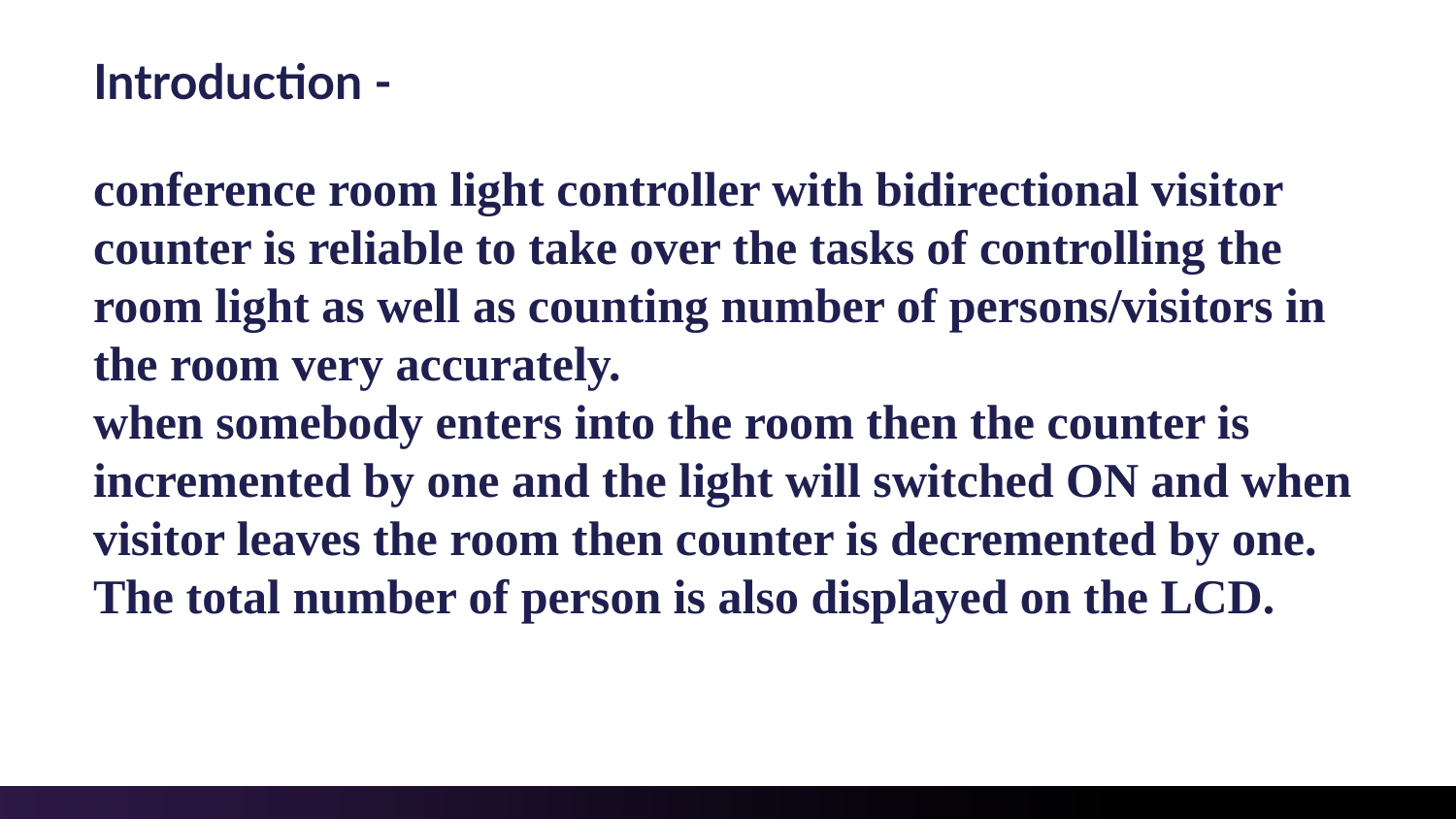

# Introduction - conference room light controller with bidirectional visitor counter is reliable to take over the tasks of controlling the room light as well as counting number of persons/visitors in the room very accurately. when somebody enters into the room then the counter is incremented by one and the light will switched ON and when visitor leaves the room then counter is decremented by one. The total number of person is also displayed on the LCD.